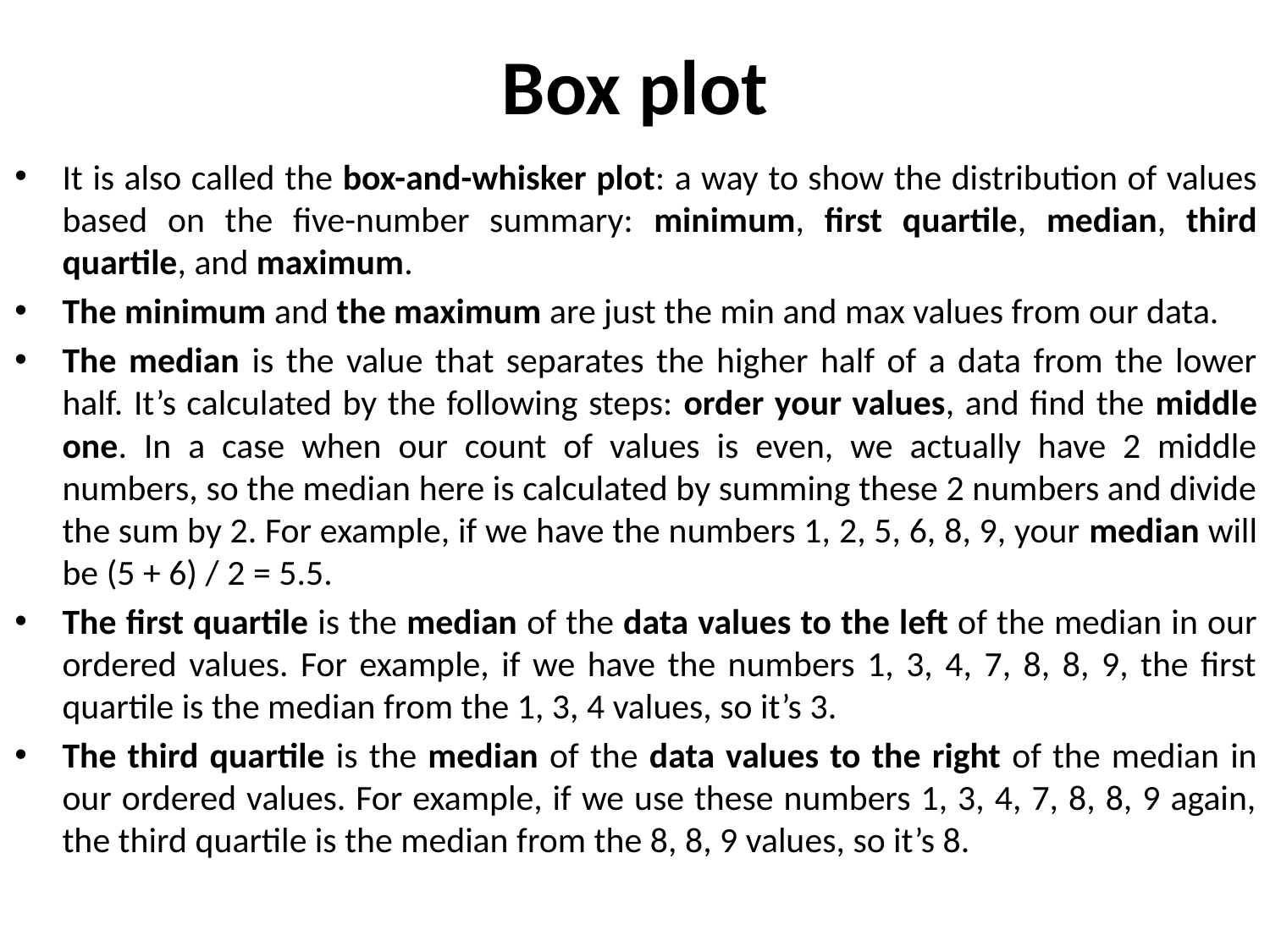

# Box plot
It is also called the box-and-whisker plot: a way to show the distribution of values based on the five-number summary: minimum, first quartile, median, third quartile, and maximum.
The minimum and the maximum are just the min and max values from our data.
The median is the value that separates the higher half of a data from the lower half. It’s calculated by the following steps: order your values, and find the middle one. In a case when our count of values is even, we actually have 2 middle numbers, so the median here is calculated by summing these 2 numbers and divide the sum by 2. For example, if we have the numbers 1, 2, 5, 6, 8, 9, your median will be (5 + 6) / 2 = 5.5.
The first quartile is the median of the data values to the left of the median in our ordered values. For example, if we have the numbers 1, 3, 4, 7, 8, 8, 9, the first quartile is the median from the 1, 3, 4 values, so it’s 3.
The third quartile is the median of the data values to the right of the median in our ordered values. For example, if we use these numbers 1, 3, 4, 7, 8, 8, 9 again, the third quartile is the median from the 8, 8, 9 values, so it’s 8.